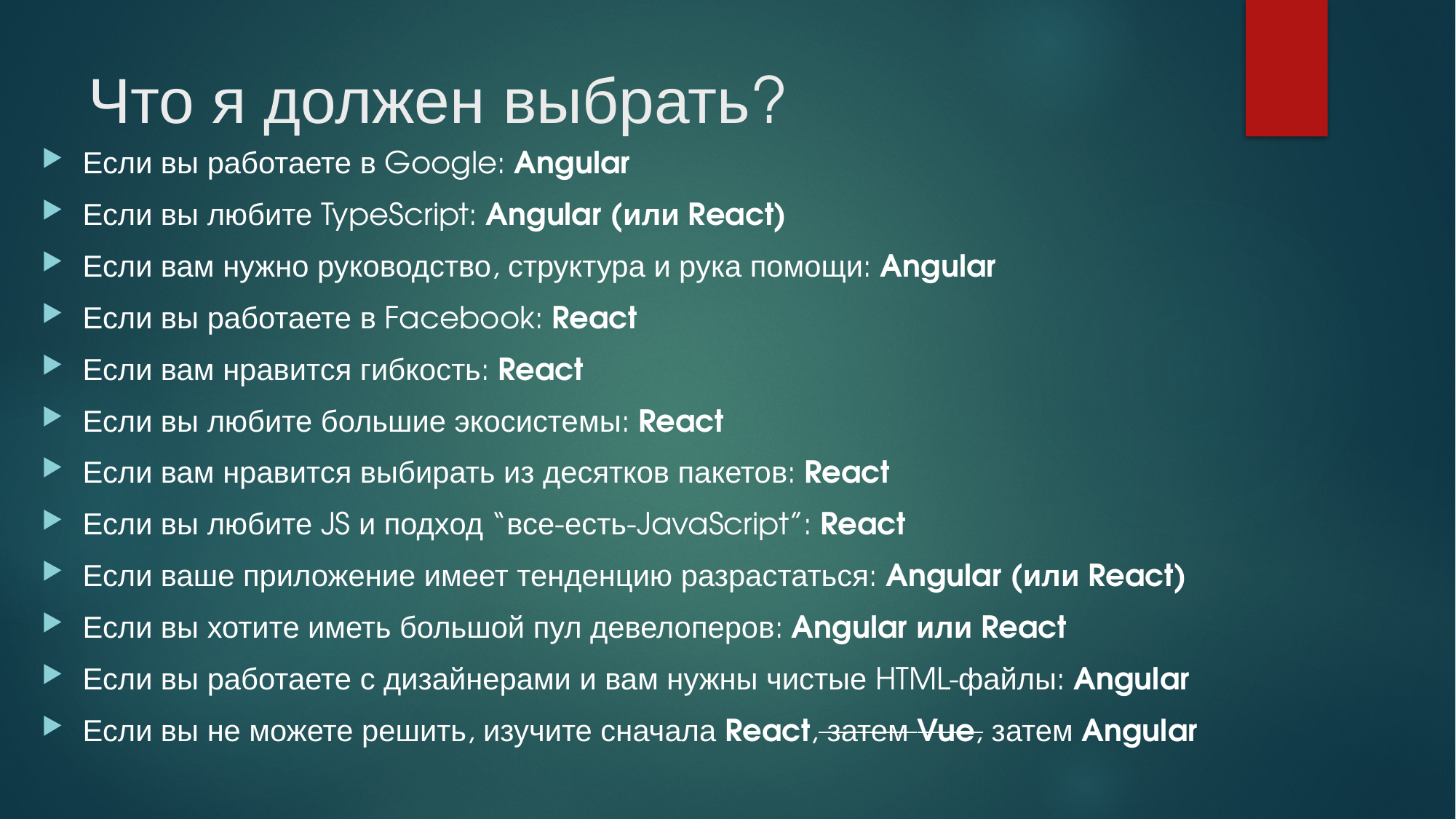

# Что я должен выбрать?
Если вы работаете в Google: Angular
Если вы любите TypeScript: Angular (или React)
Если вам нужно руководство, структура и рука помощи: Angular
Если вы работаете в Facebook: React
Если вам нравится гибкость: React
Если вы любите большие экосистемы: React
Если вам нравится выбирать из десятков пакетов: React
Если вы любите JS и подход “все-есть-JavaScript”: React
Если ваше приложение имеет тенденцию разрастаться: Angular (или React)
Если вы хотите иметь большой пул девелоперов: Angular или React
Если вы работаете с дизайнерами и вам нужны чистые HTML-файлы: Angular
Если вы не можете решить, изучите сначала React, затем Vue, затем Angular